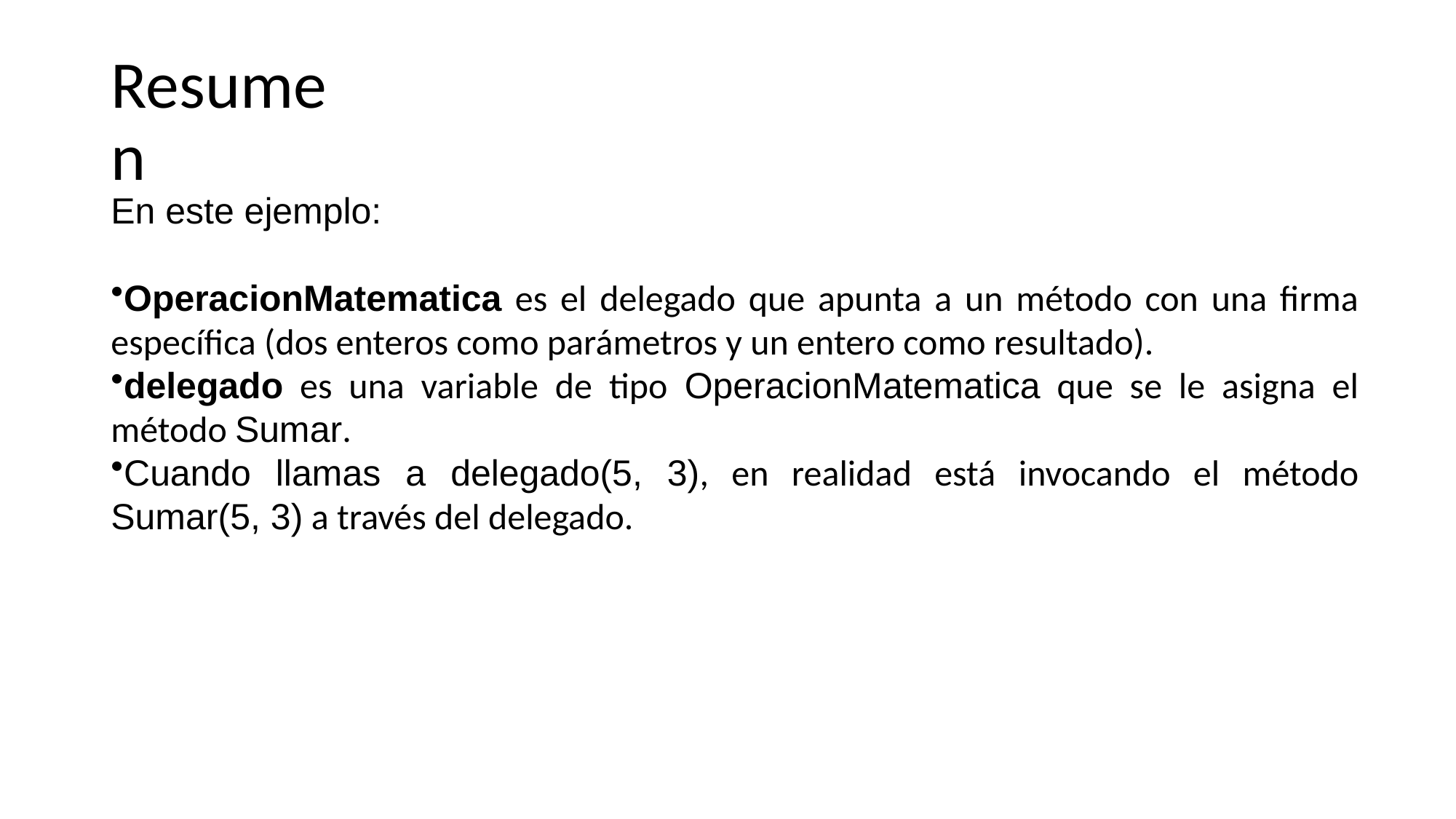

# Resumen
En este ejemplo:

OperacionMatematica es el delegado que apunta a un método con una firma específica (dos enteros como parámetros y un entero como resultado).
delegado es una variable de tipo OperacionMatematica que se le asigna el método Sumar.
Cuando llamas a delegado(5, 3), en realidad está invocando el método Sumar(5, 3) a través del delegado.